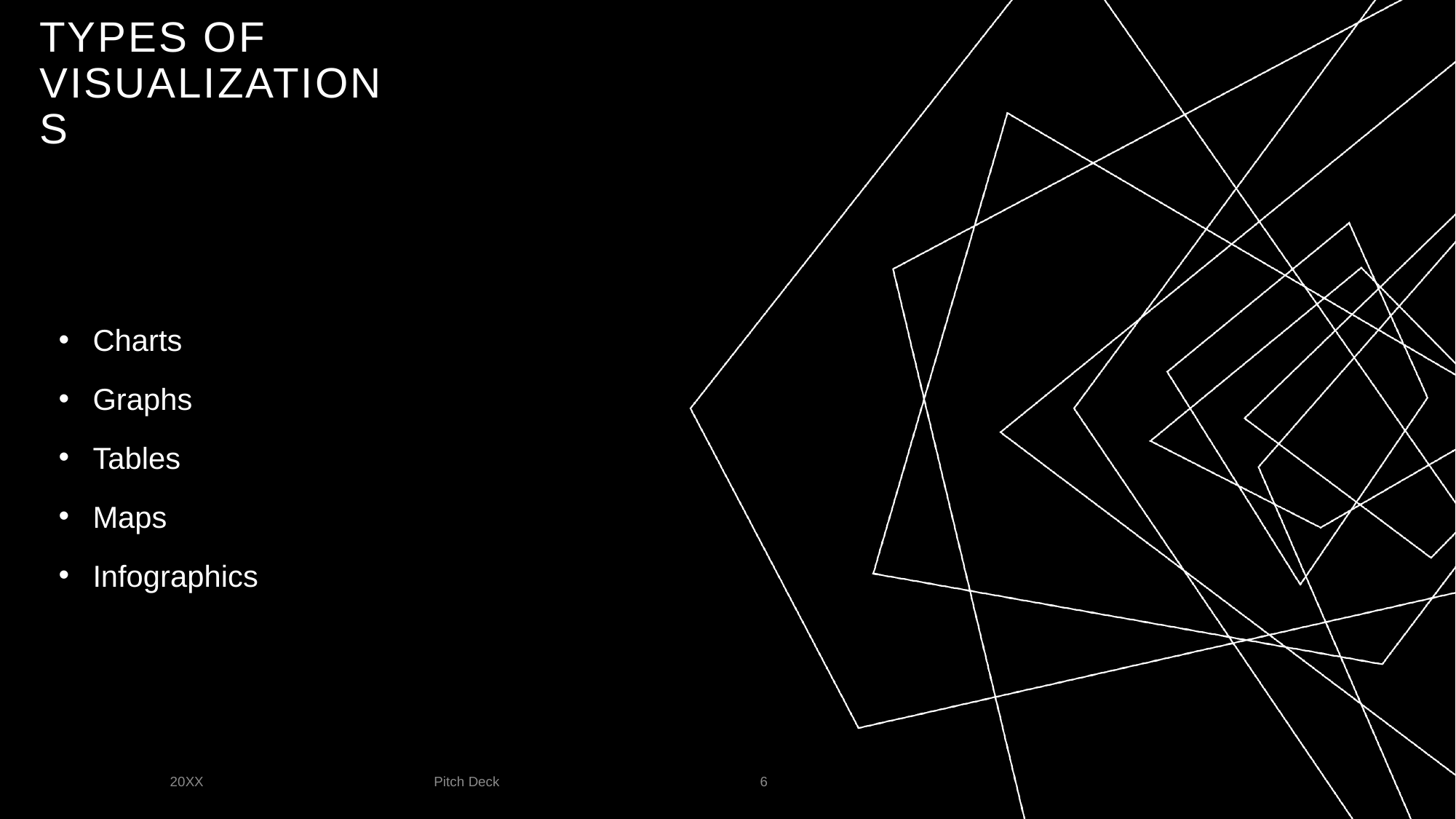

# Types of Visualizations
Charts
Graphs
Tables
Maps
Infographics
Pitch Deck
20XX
6